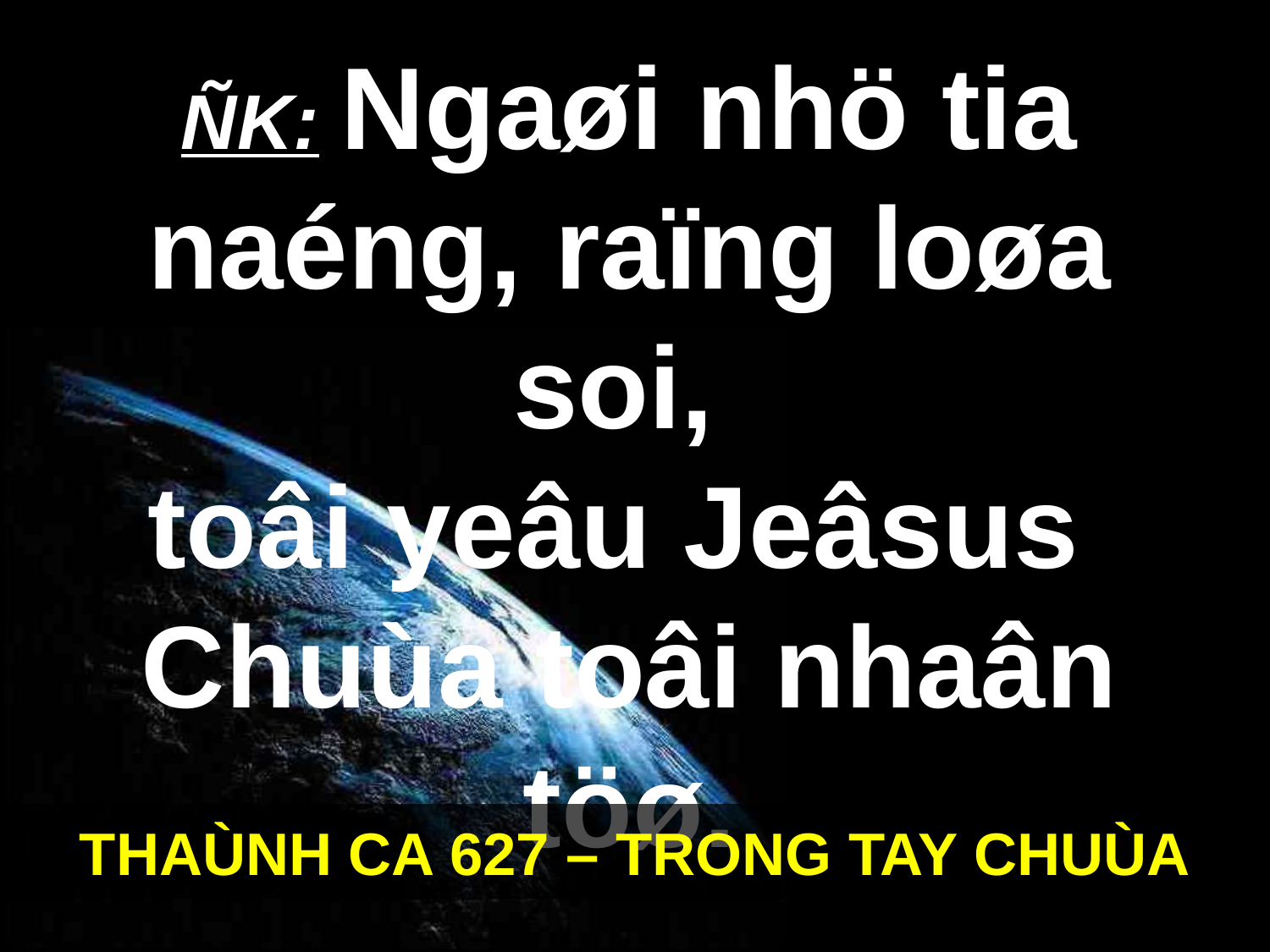

# ÑK: Ngaøi nhö tia naéng, raïng loøa soi, toâi yeâu Jeâsus Chuùa toâi nhaân töø.
THAÙNH CA 627 – TRONG TAY CHUÙA